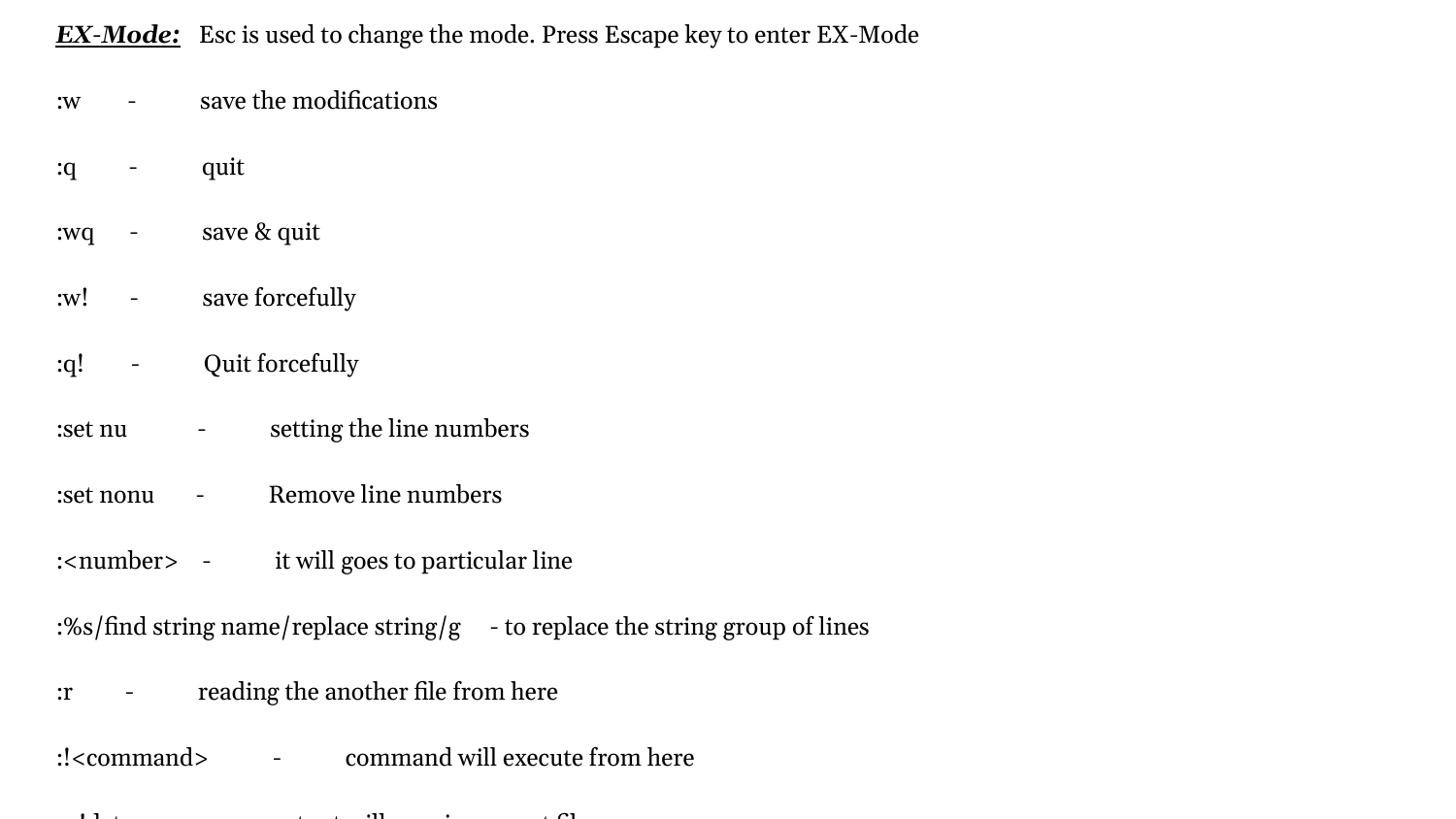

EX-Mode:   Esc is used to change the mode. Press Escape key to enter EX-Mode
:w        -           save the modifications
:q         -           quit
:wq      -           save & quit
:w!       -           save forcefully
:q!        -           Quit forcefully
:set nu            -           setting the line numbers
:set nonu       -           Remove line numbers
:<number>    -           it will goes to particular line
:%s/find string name/replace string/g     - to replace the string group of lines
:r         -           reading the another file from here
:!<command>           -           command will execute from here
:r !date           -           output will save in current file